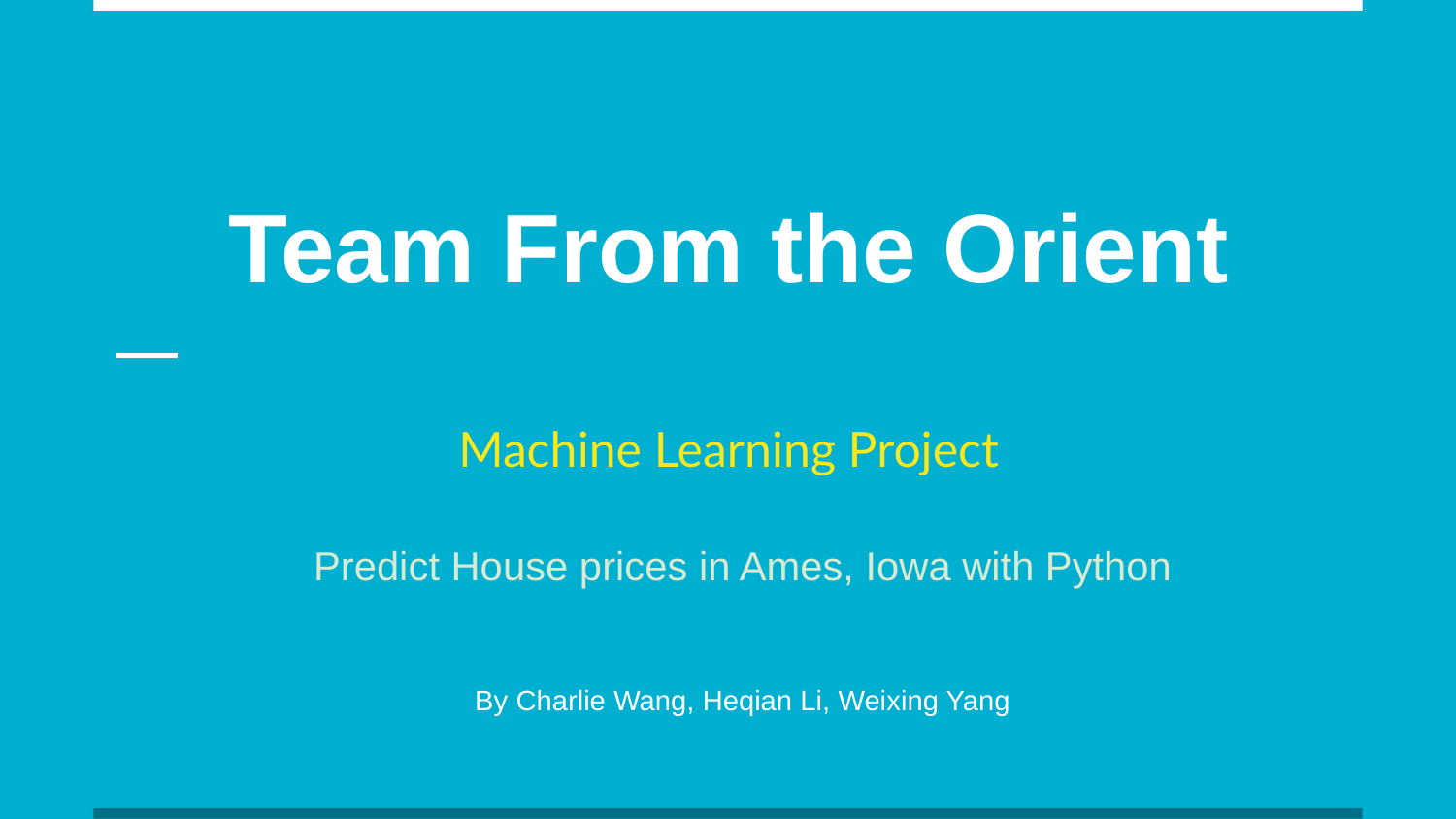

# Team From the Orient
Machine Learning Project
Predict House prices in Ames, Iowa with Python
By Charlie Wang, Heqian Li, Weixing Yang